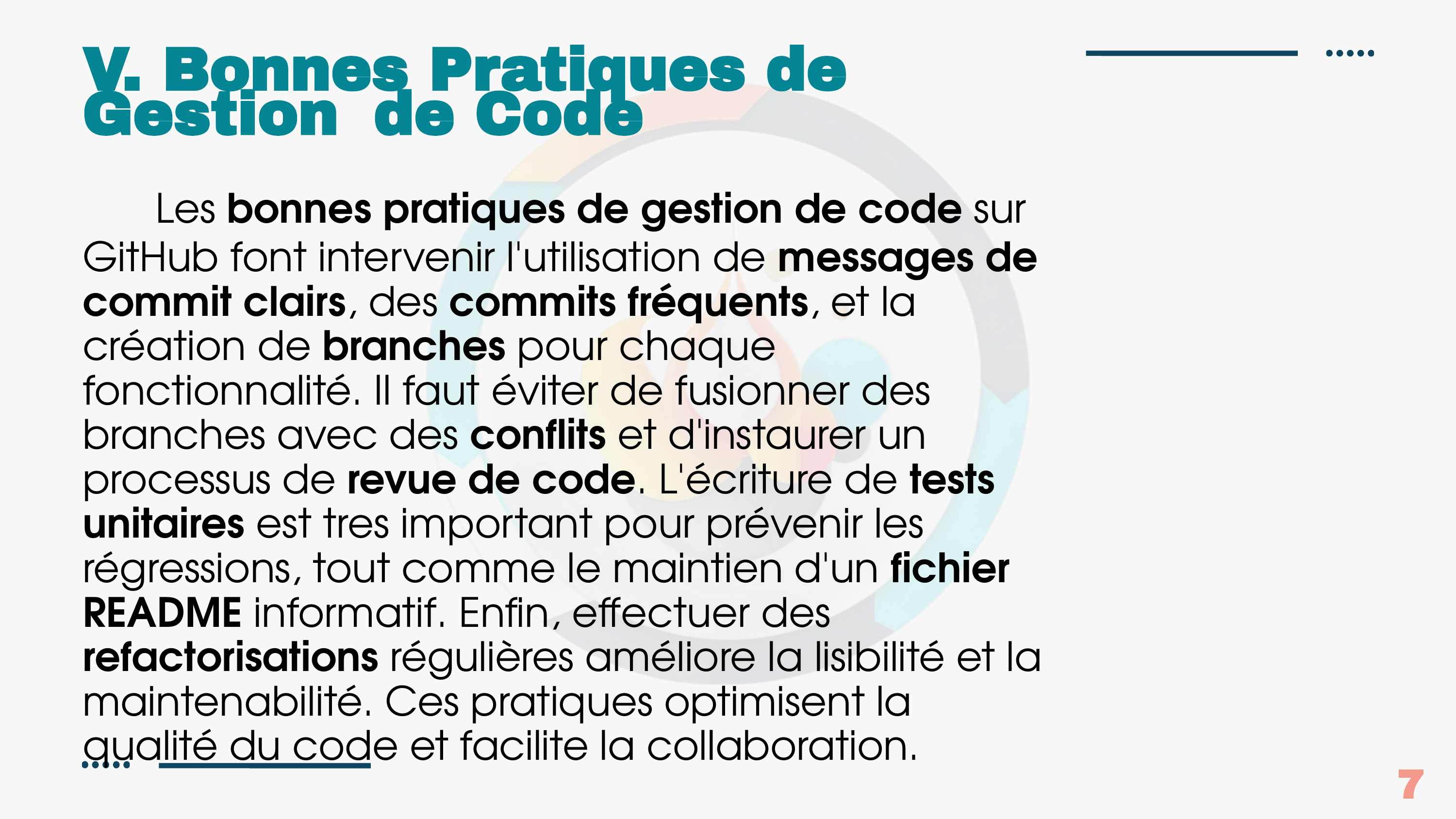

V. Bonnes Pratiques de  	Gestion 	de Code

	Les bonnes pratiques de gestion de code sur GitHub font intervenir l'utilisation de messages de commit clairs, des commits fréquents, et la création de branches pour chaque fonctionnalité. Il faut éviter de fusionner des branches avec des conflits et d'instaurer un processus de revue de code. L'écriture de tests unitaires est tres important pour prévenir les régressions, tout comme le maintien d'un fichier README informatif. Enfin, effectuer des refactorisations régulières améliore la lisibilité et la maintenabilité. Ces pratiques optimisent la qualité du code et facilite la collaboration.

7